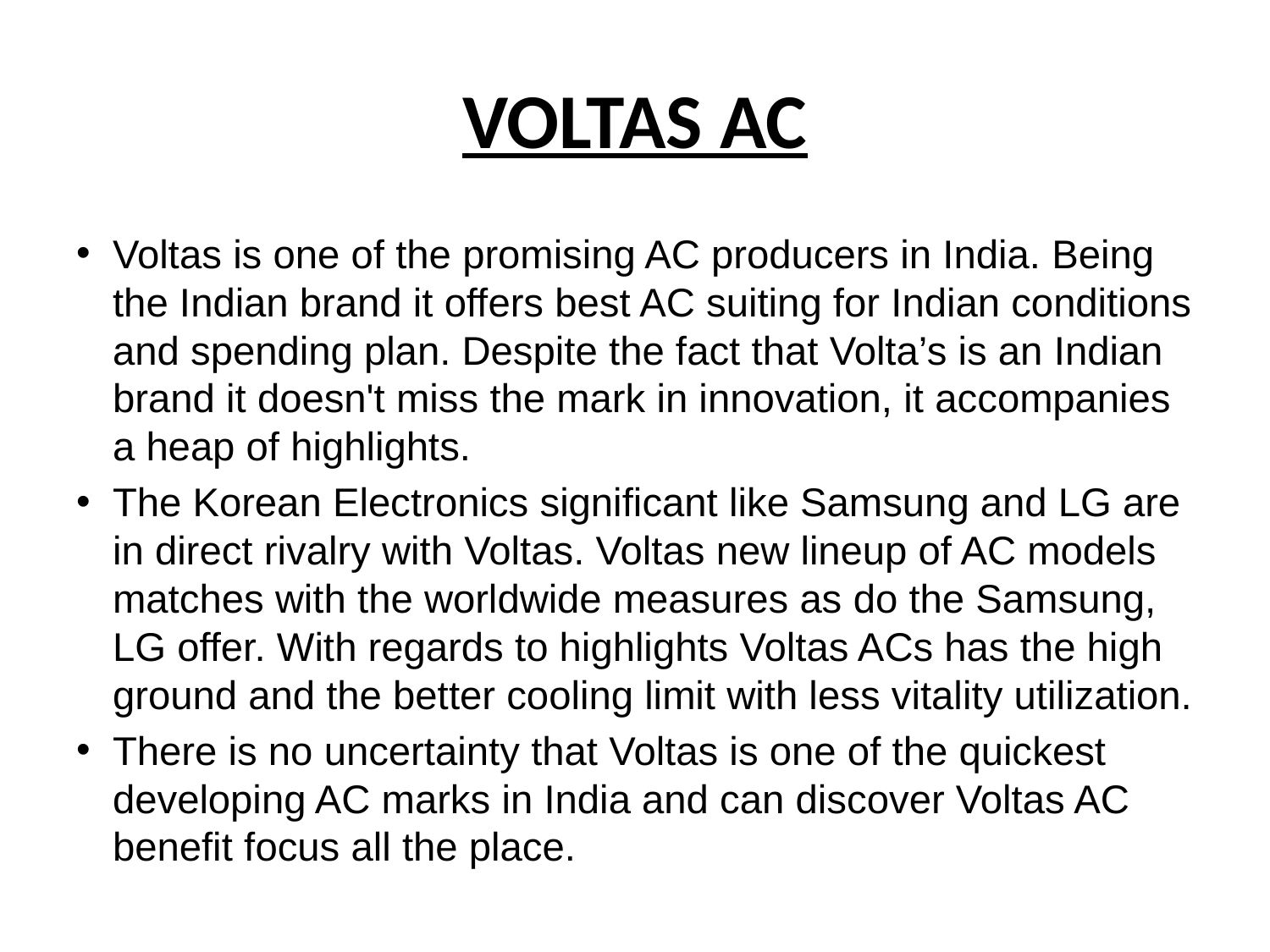

# VOLTAS AC
Voltas is one of the promising AC producers in India. Being the Indian brand it offers best AC suiting for Indian conditions and spending plan. Despite the fact that Volta’s is an Indian brand it doesn't miss the mark in innovation, it accompanies a heap of highlights.
The Korean Electronics significant like Samsung and LG are in direct rivalry with Voltas. Voltas new lineup of AC models matches with the worldwide measures as do the Samsung, LG offer. With regards to highlights Voltas ACs has the high ground and the better cooling limit with less vitality utilization.
There is no uncertainty that Voltas is one of the quickest developing AC marks in India and can discover Voltas AC benefit focus all the place.